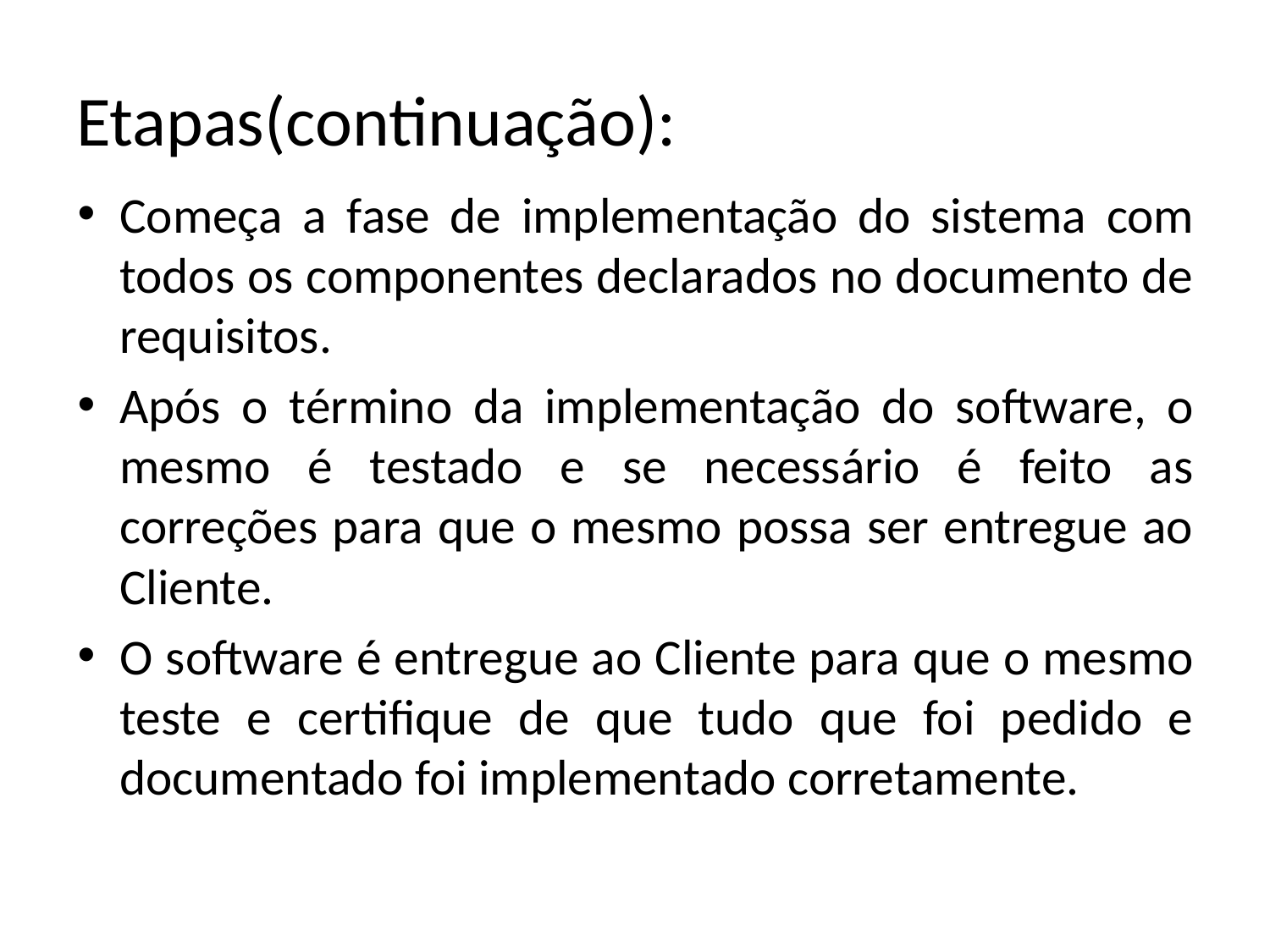

# Etapas(continuação):
Começa a fase de implementação do sistema com todos os componentes declarados no documento de requisitos.
Após o término da implementação do software, o mesmo é testado e se necessário é feito as correções para que o mesmo possa ser entregue ao Cliente.
O software é entregue ao Cliente para que o mesmo teste e certifique de que tudo que foi pedido e documentado foi implementado corretamente.